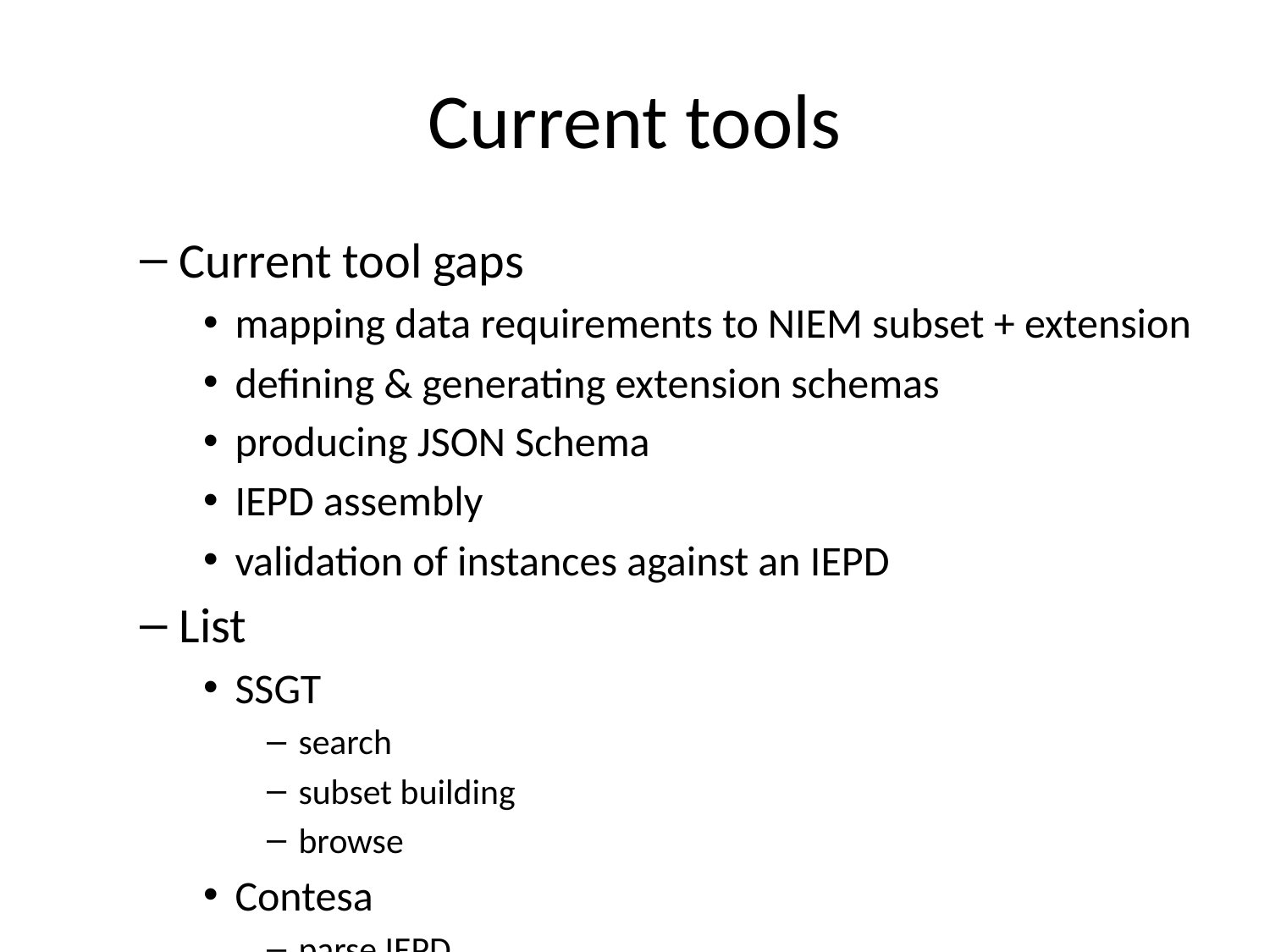

# Current tools
Current tool gaps
mapping data requirements to NIEM subset + extension
defining & generating extension schemas
producing JSON Schema
IEPD assembly
validation of instances against an IEPD
List
SSGT
search
subset building
browse
Contesa
parse IEPD
validate IEPD vs specs
Migration tool
update wantlist to new version
Code list tool
produce schemas from spreadsheets
Wayfarer
search
browse
Movement
search
model viewer website
browse